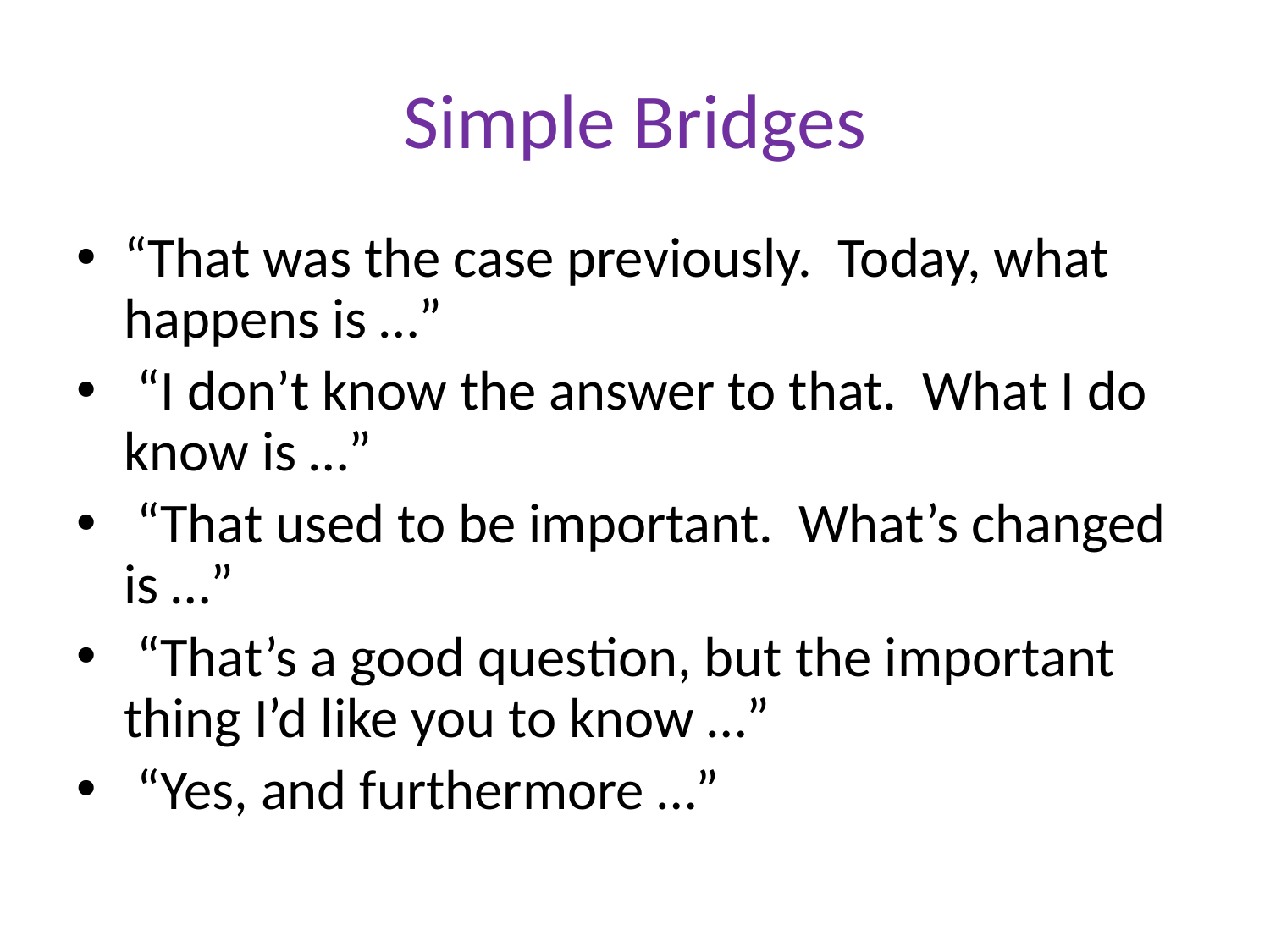

# Simple Bridges
“That was the case previously.  Today, what happens is …”
 “I don’t know the answer to that.  What I do know is …”
 “That used to be important.  What’s changed is …”
 “That’s a good question, but the important thing I’d like you to know …”
 “Yes, and furthermore …”